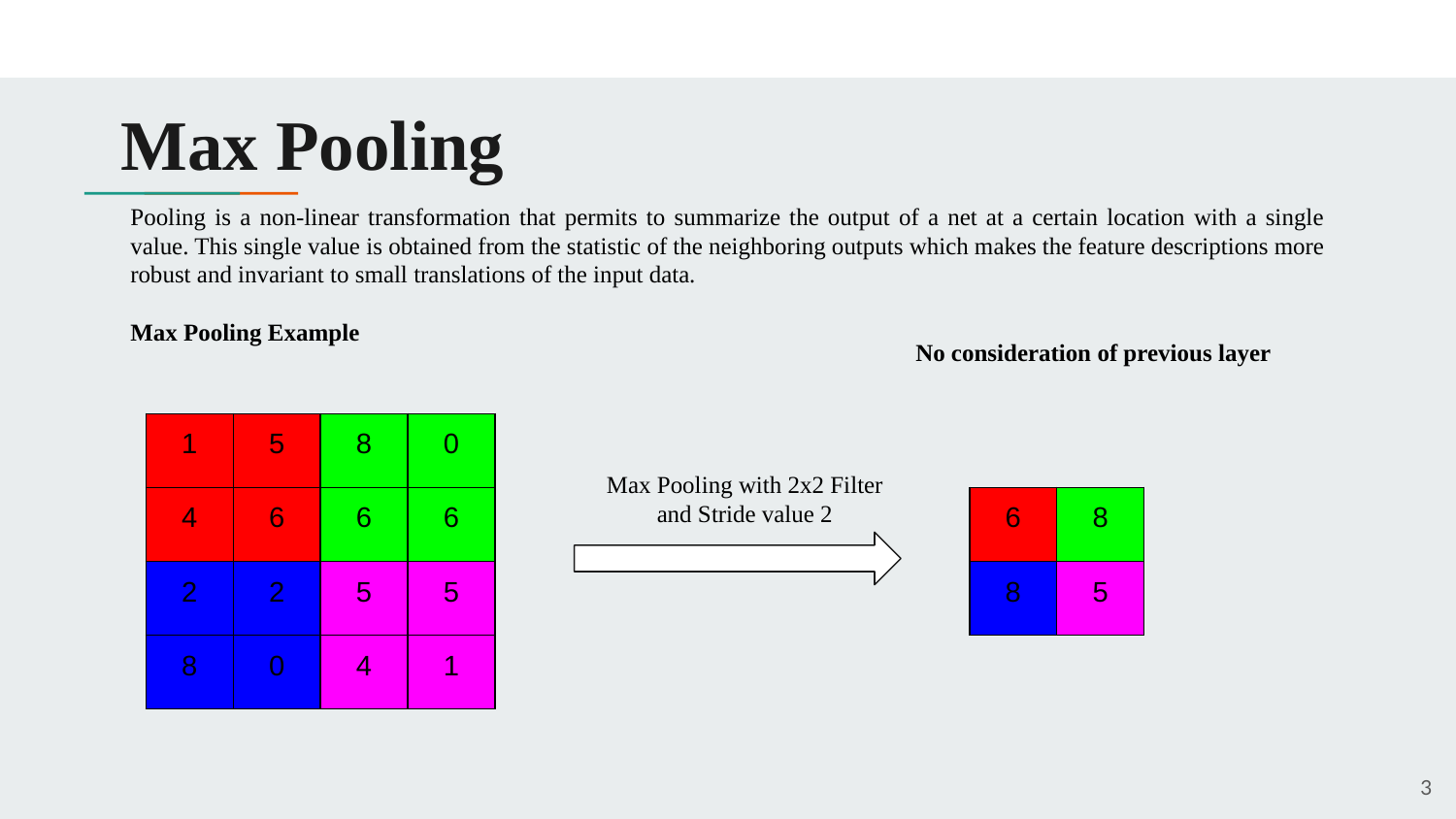

# Max Pooling
Pooling is a non-linear transformation that permits to summarize the output of a net at a certain location with a single value. This single value is obtained from the statistic of the neighboring outputs which makes the feature descriptions more robust and invariant to small translations of the input data.

Max Pooling Example

No consideration of previous layer
| 1 | 5 | 8 | 0 |
| --- | --- | --- | --- |
| 4 | 6 | 6 | 6 |
| 2 | 2 | 5 | 5 |
| 8 | 0 | 4 | 1 |
Max Pooling with 2x2 Filter and Stride value 2
| 6 | 8 |
| --- | --- |
| 8 | 5 |

3